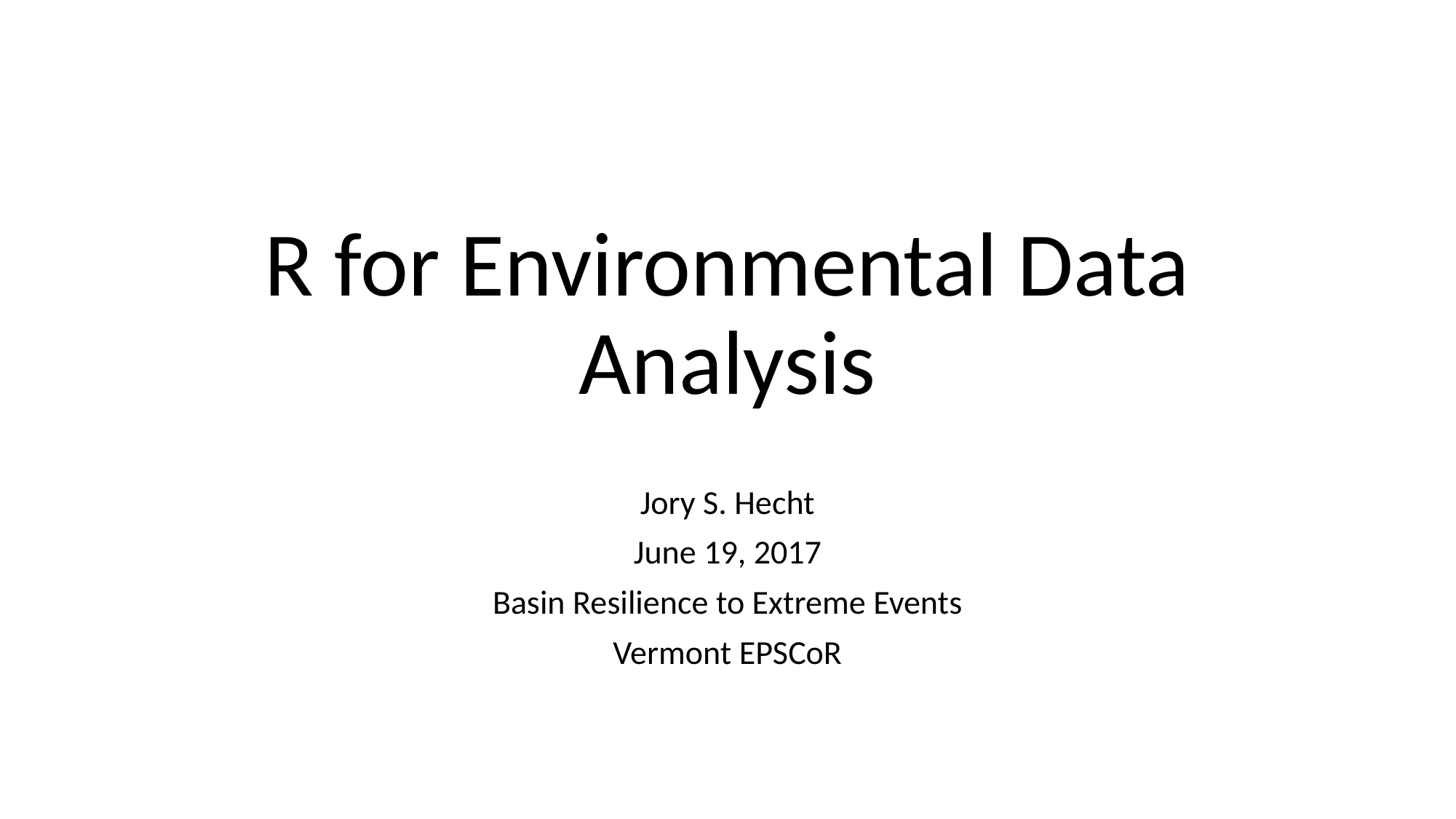

# R for Environmental Data Analysis
Jory S. Hecht
June 19, 2017
Basin Resilience to Extreme Events
Vermont EPSCoR